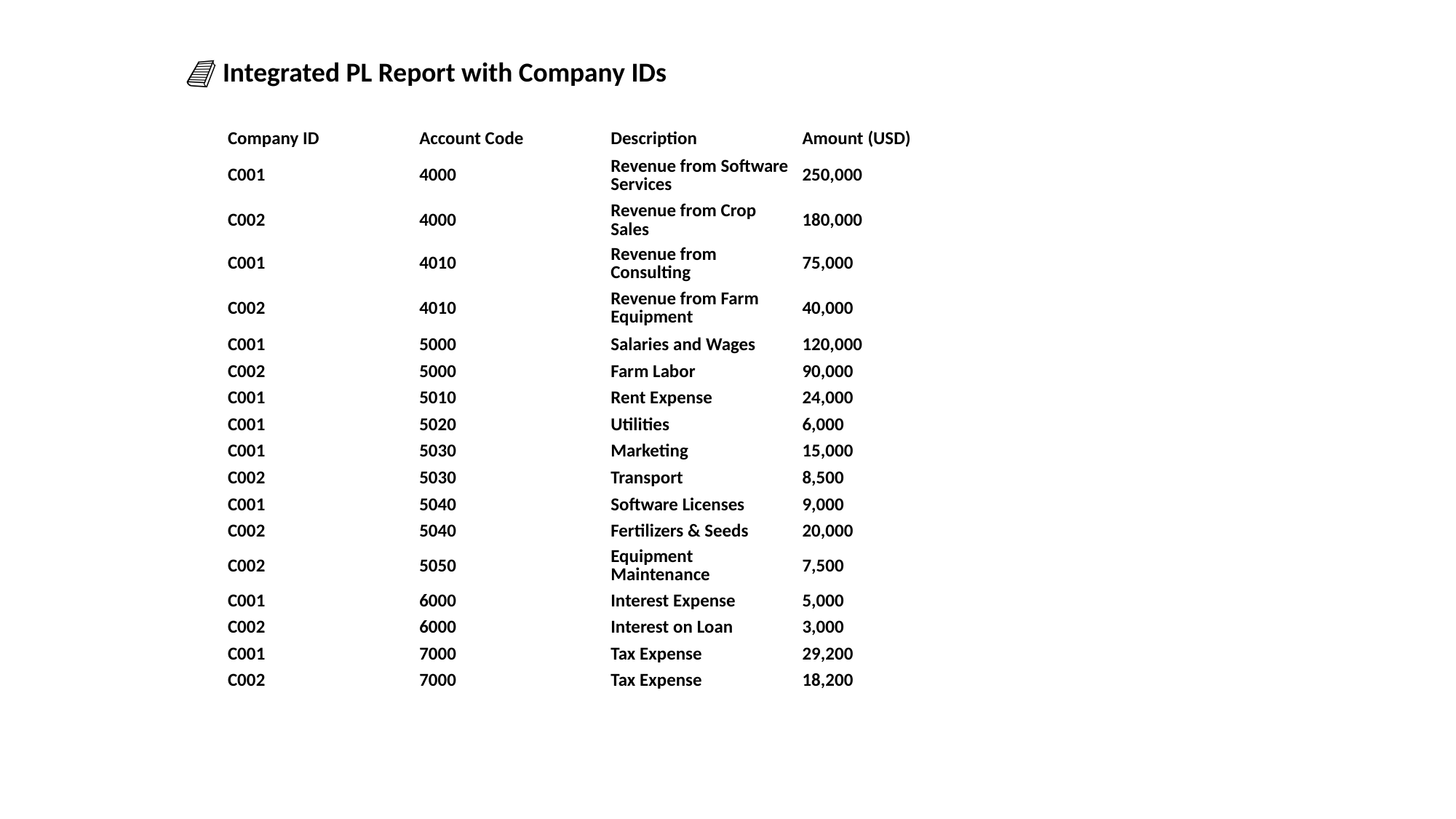

📘 Integrated PL Report with Company IDs
| Company ID | Account Code | Description | Amount (USD) |
| --- | --- | --- | --- |
| C001 | 4000 | Revenue from Software Services | 250,000 |
| C002 | 4000 | Revenue from Crop Sales | 180,000 |
| C001 | 4010 | Revenue from Consulting | 75,000 |
| C002 | 4010 | Revenue from Farm Equipment | 40,000 |
| C001 | 5000 | Salaries and Wages | 120,000 |
| C002 | 5000 | Farm Labor | 90,000 |
| C001 | 5010 | Rent Expense | 24,000 |
| C001 | 5020 | Utilities | 6,000 |
| C001 | 5030 | Marketing | 15,000 |
| C002 | 5030 | Transport | 8,500 |
| C001 | 5040 | Software Licenses | 9,000 |
| C002 | 5040 | Fertilizers & Seeds | 20,000 |
| C002 | 5050 | Equipment Maintenance | 7,500 |
| C001 | 6000 | Interest Expense | 5,000 |
| C002 | 6000 | Interest on Loan | 3,000 |
| C001 | 7000 | Tax Expense | 29,200 |
| C002 | 7000 | Tax Expense | 18,200 |